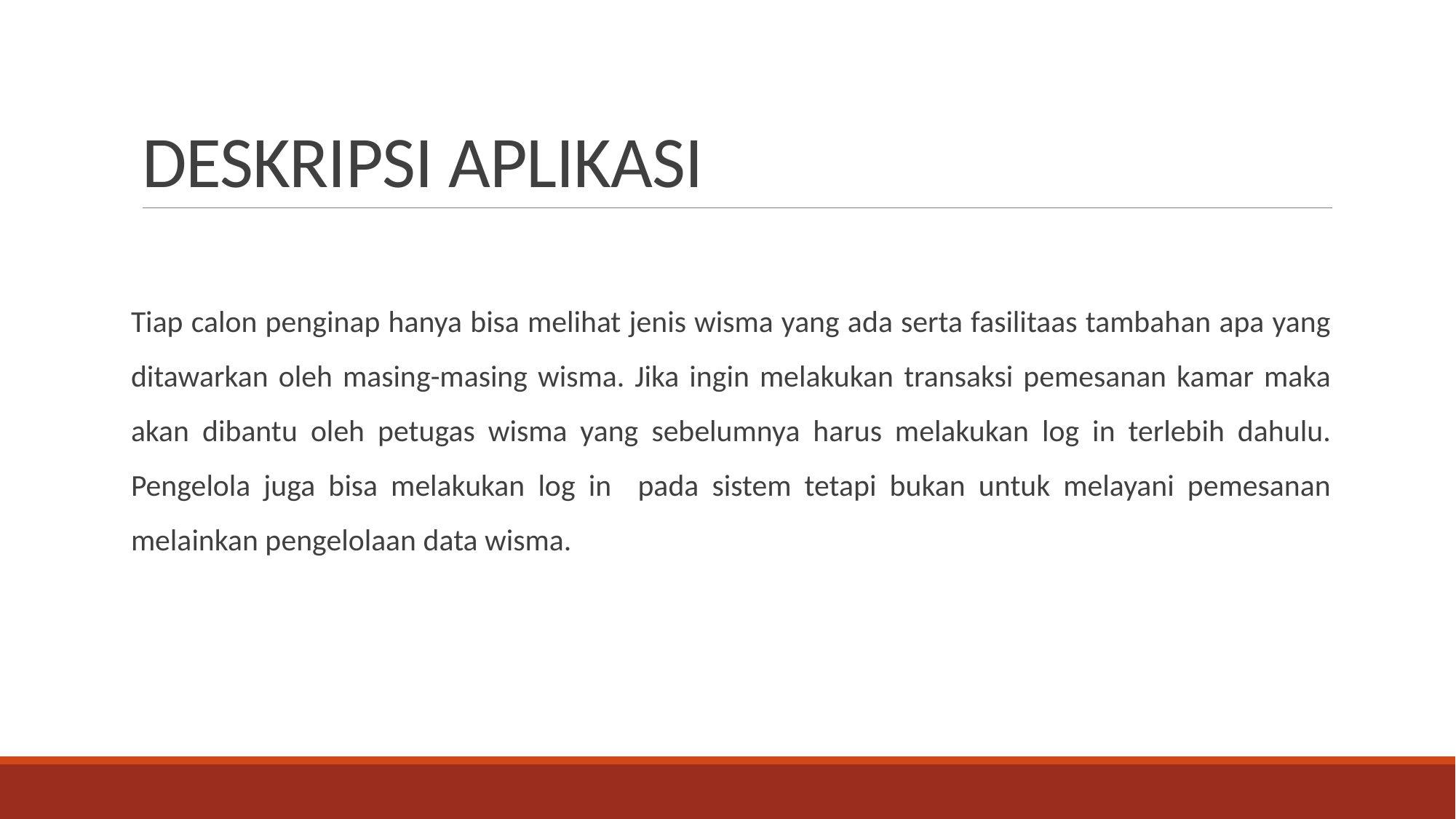

# DESKRIPSI APLIKASI

Tiap calon penginap hanya bisa melihat jenis wisma yang ada serta fasilitaas tambahan apa yang ditawarkan oleh masing-masing wisma. Jika ingin melakukan transaksi pemesanan kamar maka akan dibantu oleh petugas wisma yang sebelumnya harus melakukan log in terlebih dahulu. Pengelola juga bisa melakukan log in  pada sistem tetapi bukan untuk melayani pemesanan melainkan pengelolaan data wisma.